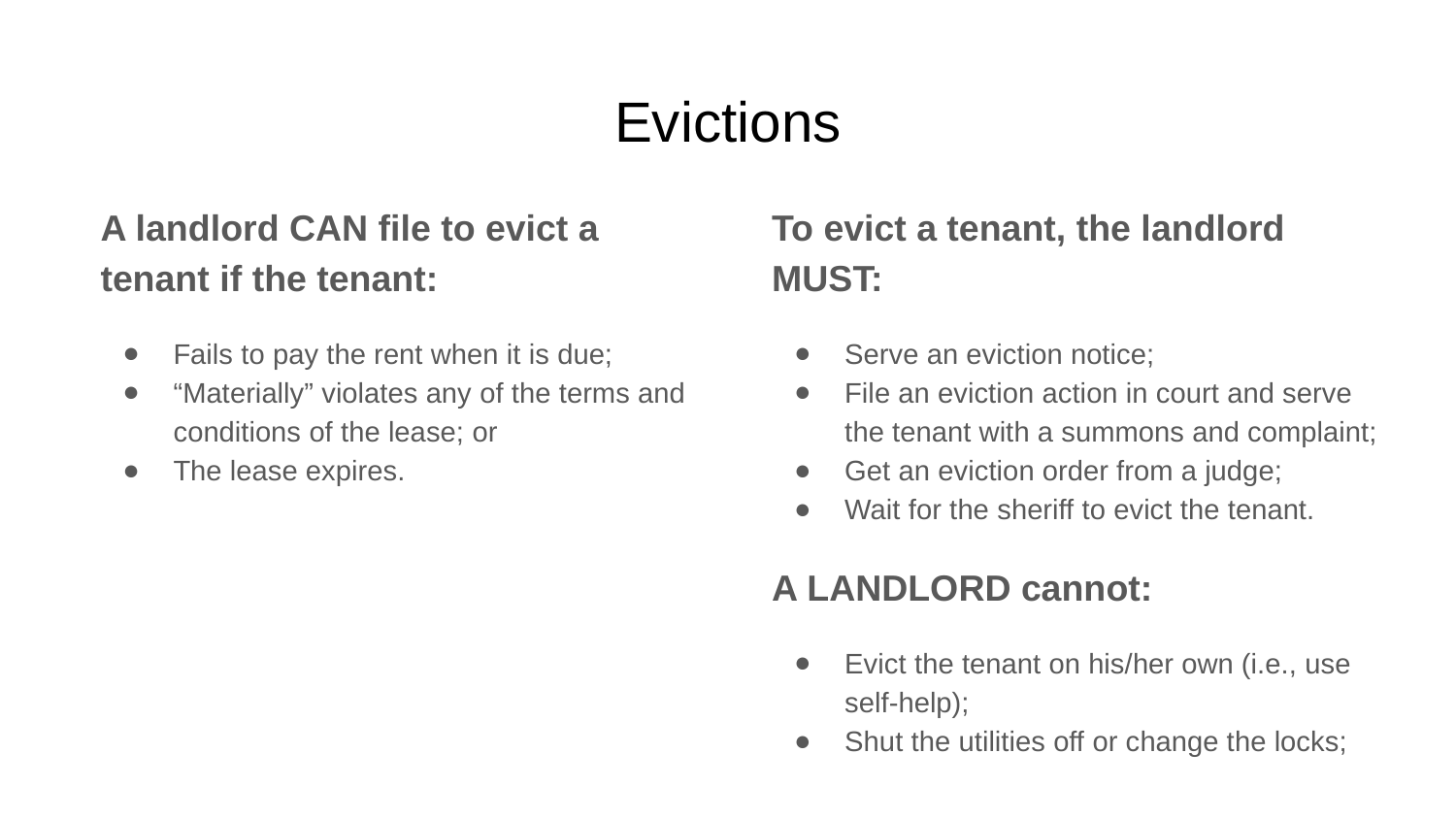

# Evictions
A landlord CAN file to evict a tenant if the tenant:
Fails to pay the rent when it is due;
“Materially” violates any of the terms and conditions of the lease; or
The lease expires.

To evict a tenant, the landlord MUST:
Serve an eviction notice;
File an eviction action in court and serve the tenant with a summons and complaint;
Get an eviction order from a judge;
Wait for the sheriff to evict the tenant.
A LANDLORD cannot:
Evict the tenant on his/her own (i.e., use self-help);
Shut the utilities off or change the locks;